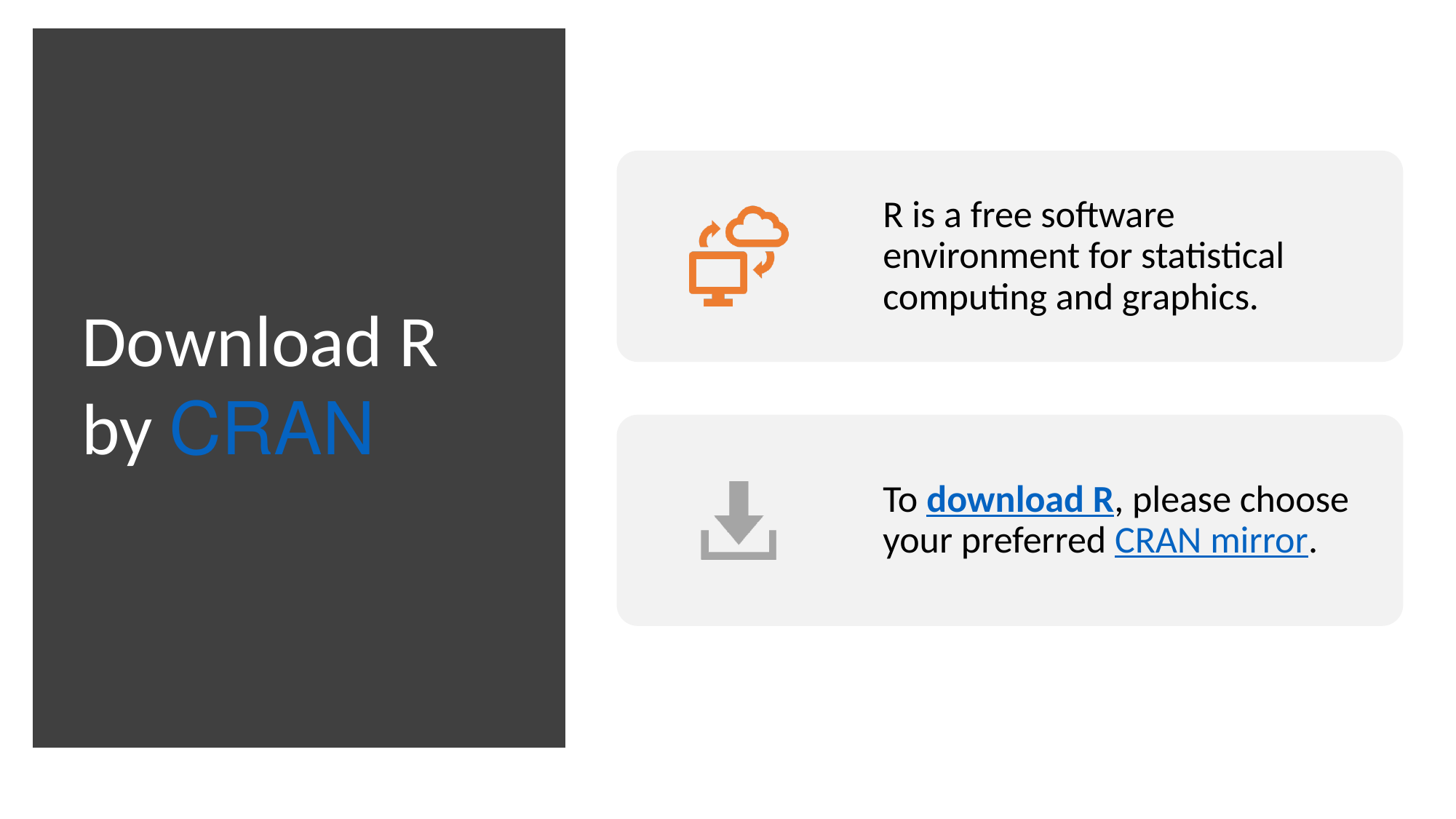

R is a free software environment for statistical computing and graphics.
To download R, please choose your preferred CRAN mirror.
# Download R by CRAN